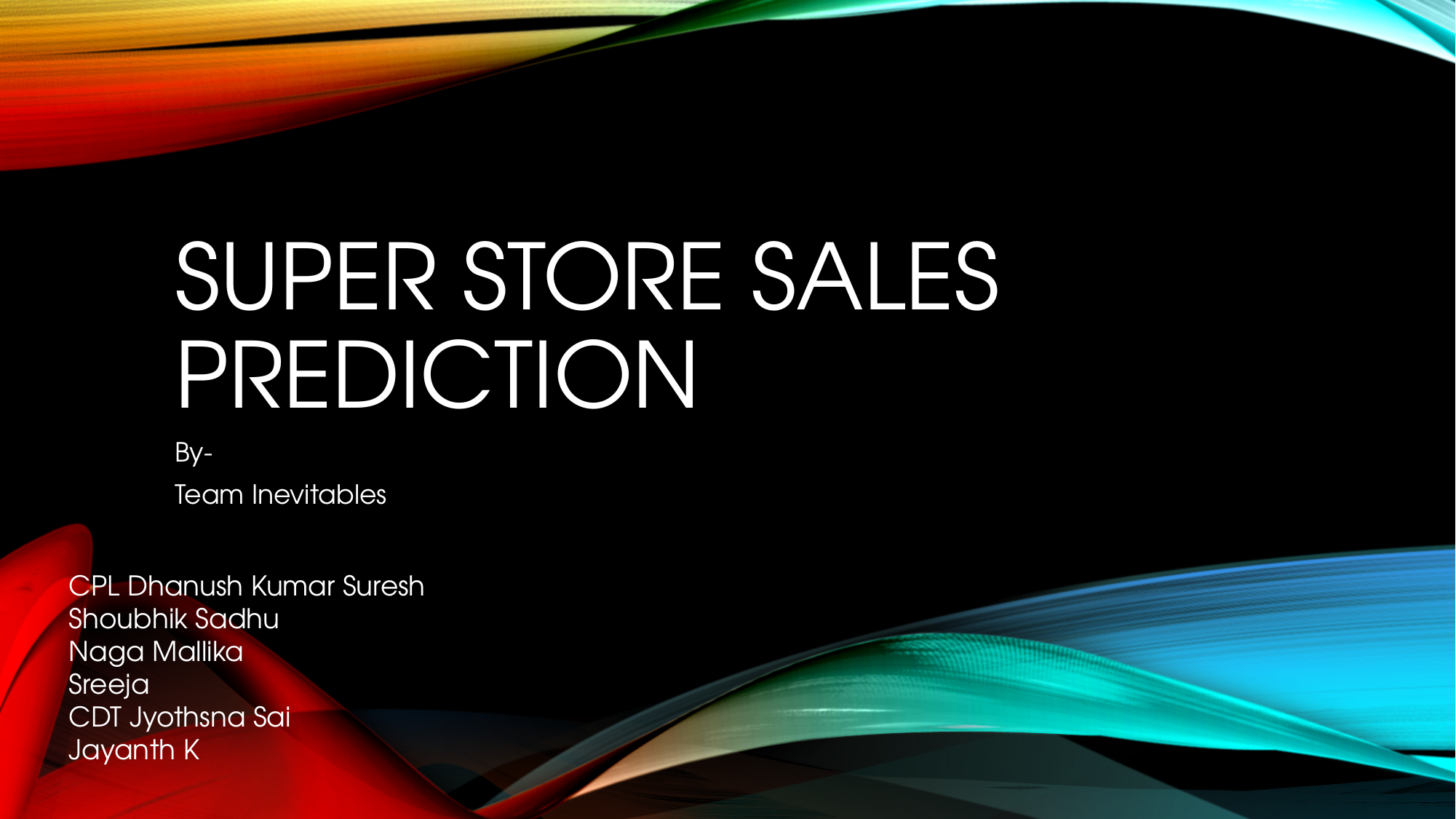

# Super store sales prediction
By-
Team Inevitables
CPL Dhanush Kumar Suresh
Shoubhik Sadhu
Naga Mallika
Sreeja
CDT Jyothsna Sai
Jayanth K